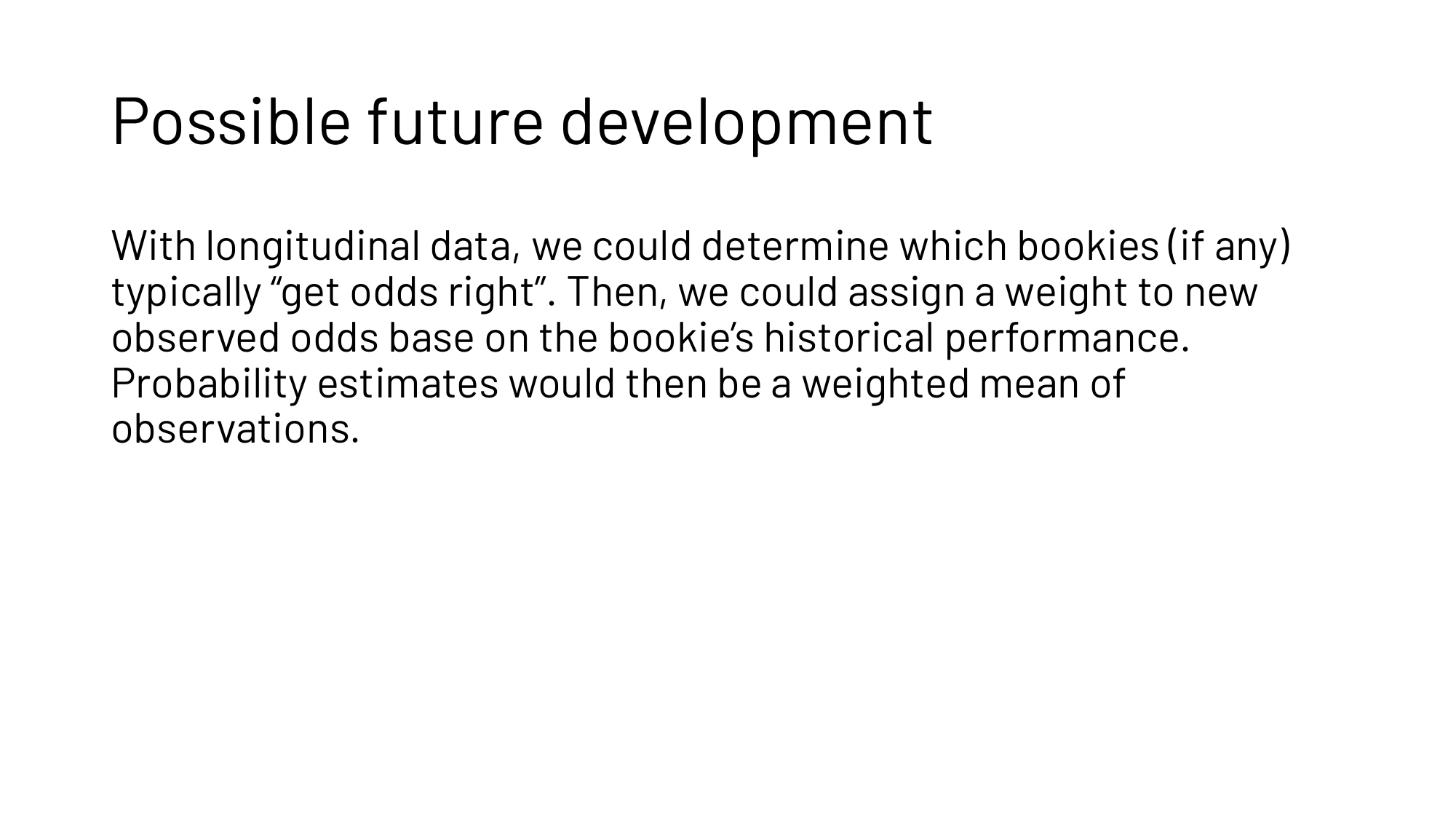

# Possible future development
With longitudinal data, we could determine which bookies (if any) typically “get odds right”. Then, we could assign a weight to new observed odds base on the bookie’s historical performance. Probability estimates would then be a weighted mean of observations.